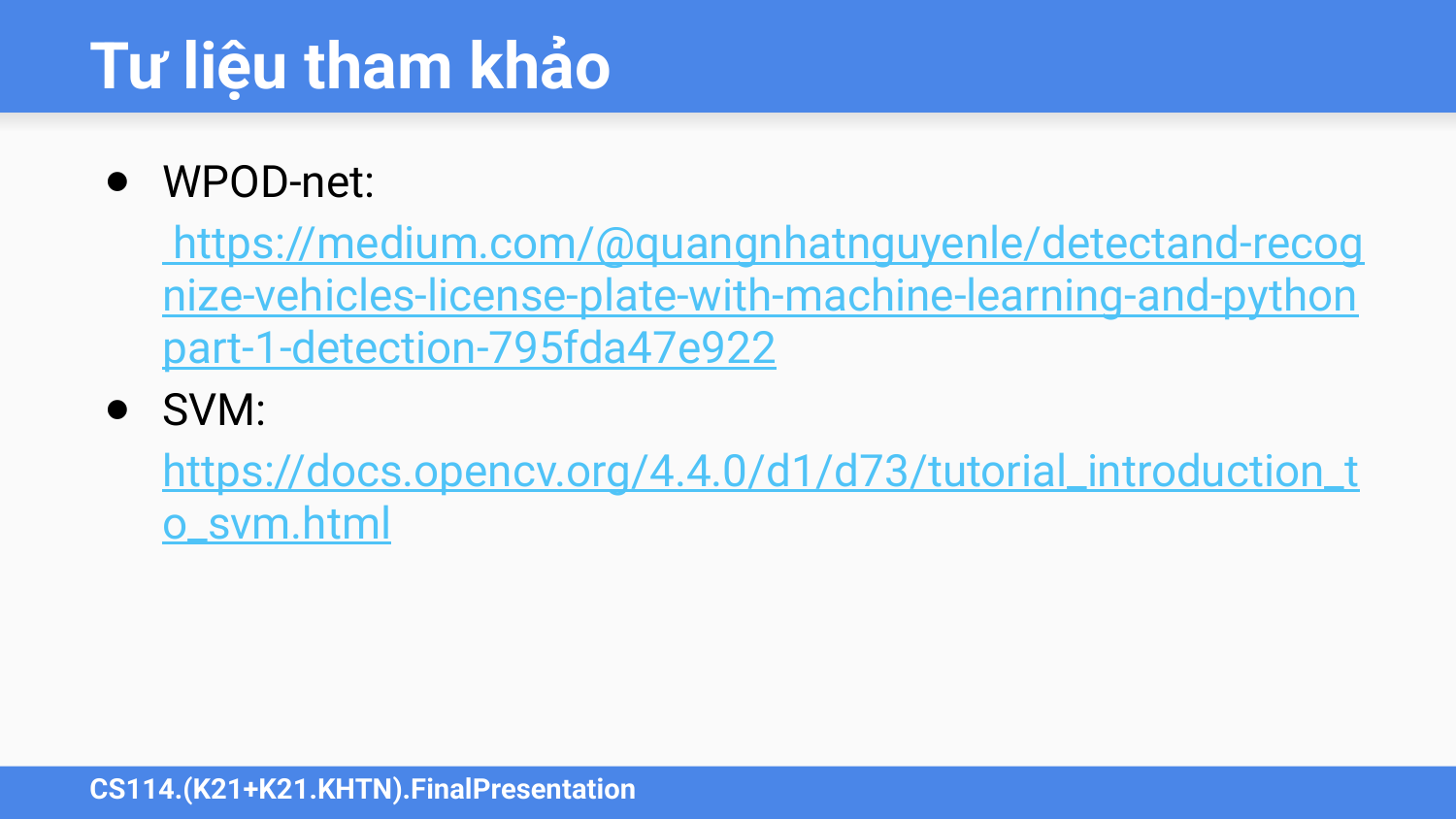

# Tư liệu tham khảo
WPOD-net:  https://medium.com/@quangnhatnguyenle/detectand-recognize-vehicles-license-plate-with-machine-learning-and-pythonpart-1-detection-795fda47e922
SVM: https://docs.opencv.org/4.4.0/d1/d73/tutorial_introduction_to_svm.html